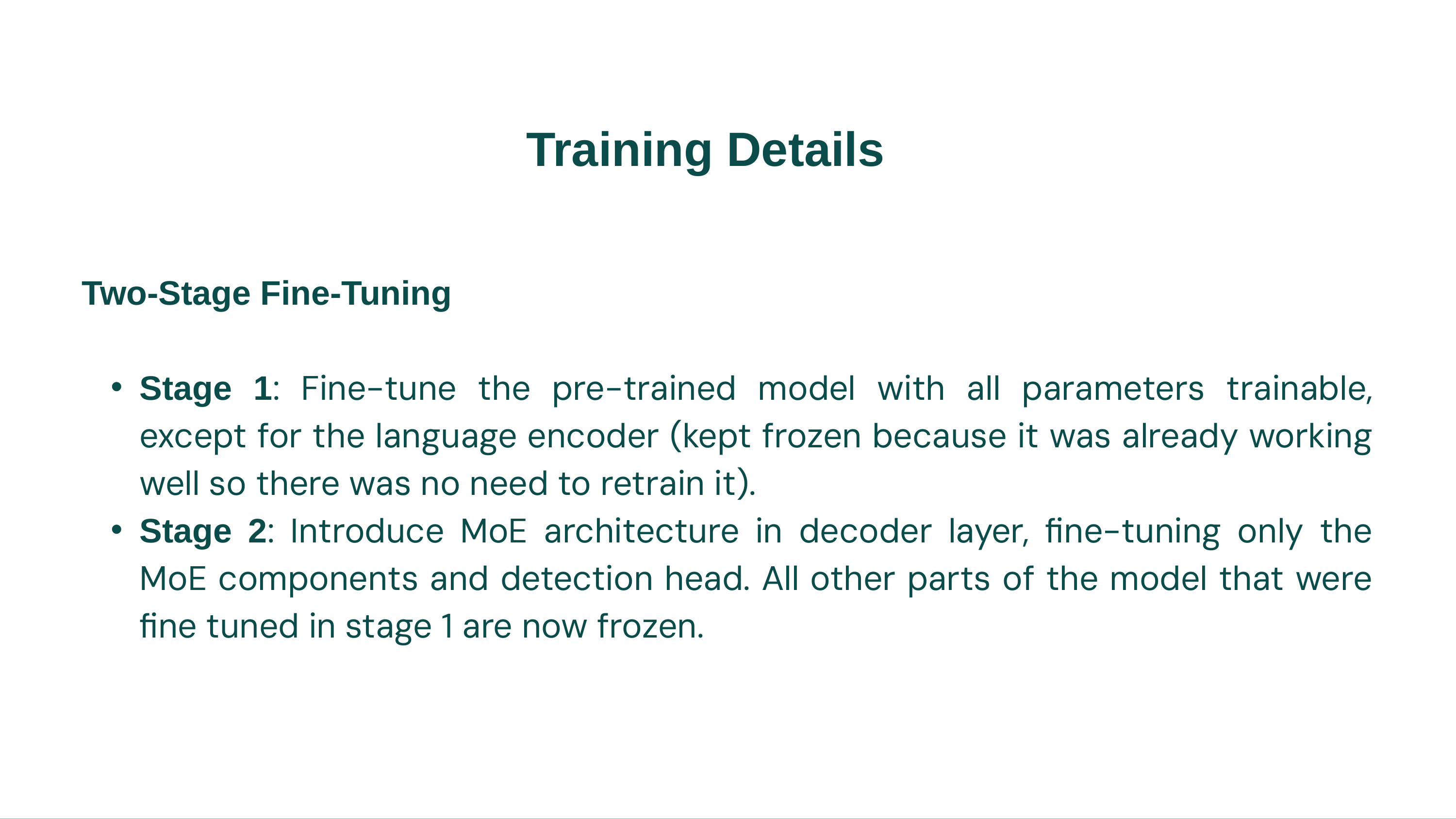

Training Details
Two-Stage Fine-Tuning

Stage 1: Fine-tune the pre-trained model with all parameters trainable, except for the language encoder (kept frozen because it was already working well so there was no need to retrain it).
Stage 2: Introduce MoE architecture in decoder layer, fine-tuning only the MoE components and detection head. All other parts of the model that were fine tuned in stage 1 are now frozen.